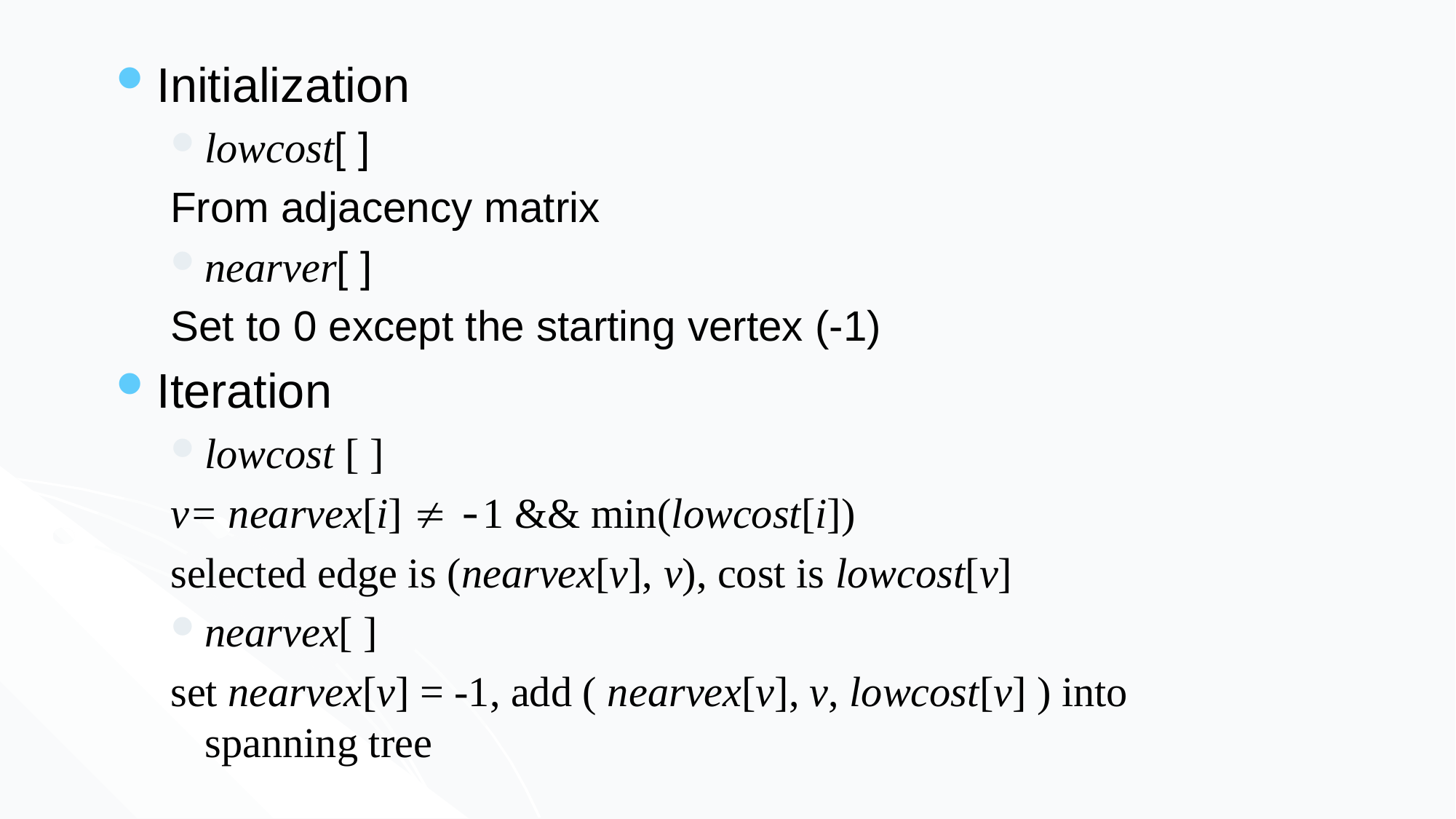

Initialization
lowcost[ ]
From adjacency matrix
nearver[ ]
Set to 0 except the starting vertex (-1)
Iteration
lowcost [ ]
v= nearvex[i] ≠ -1 && min(lowcost[i])
selected edge is (nearvex[v], v), cost is lowcost[v]
nearvex[ ]
set nearvex[v] = -1, add ( nearvex[v], v, lowcost[v] ) into spanning tree